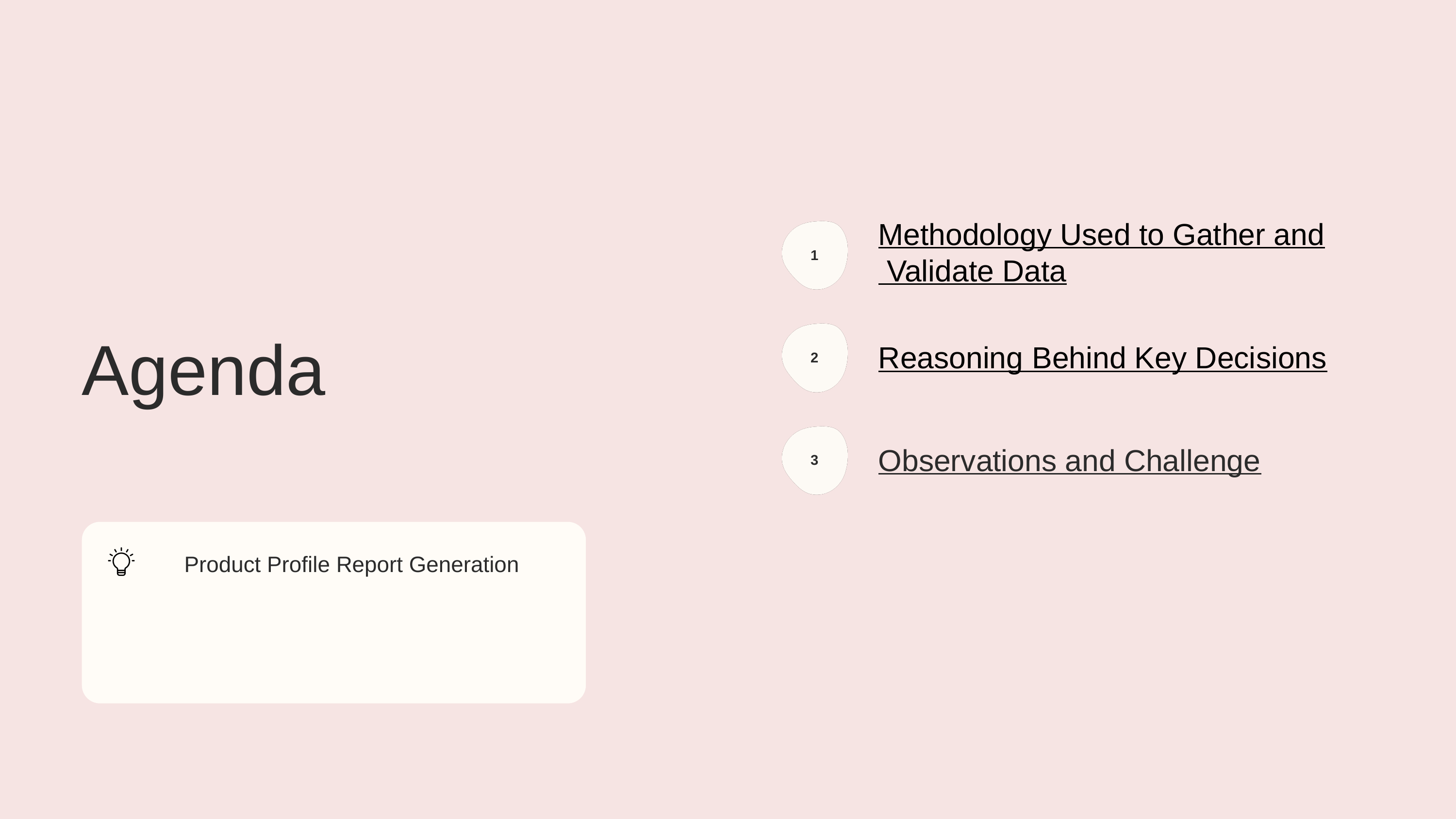

Methodology Used to Gather and Validate Data

1

Reasoning Behind Key Decisions
2
Agenda

Observations and Challenge
3

Product Profile Report Generation